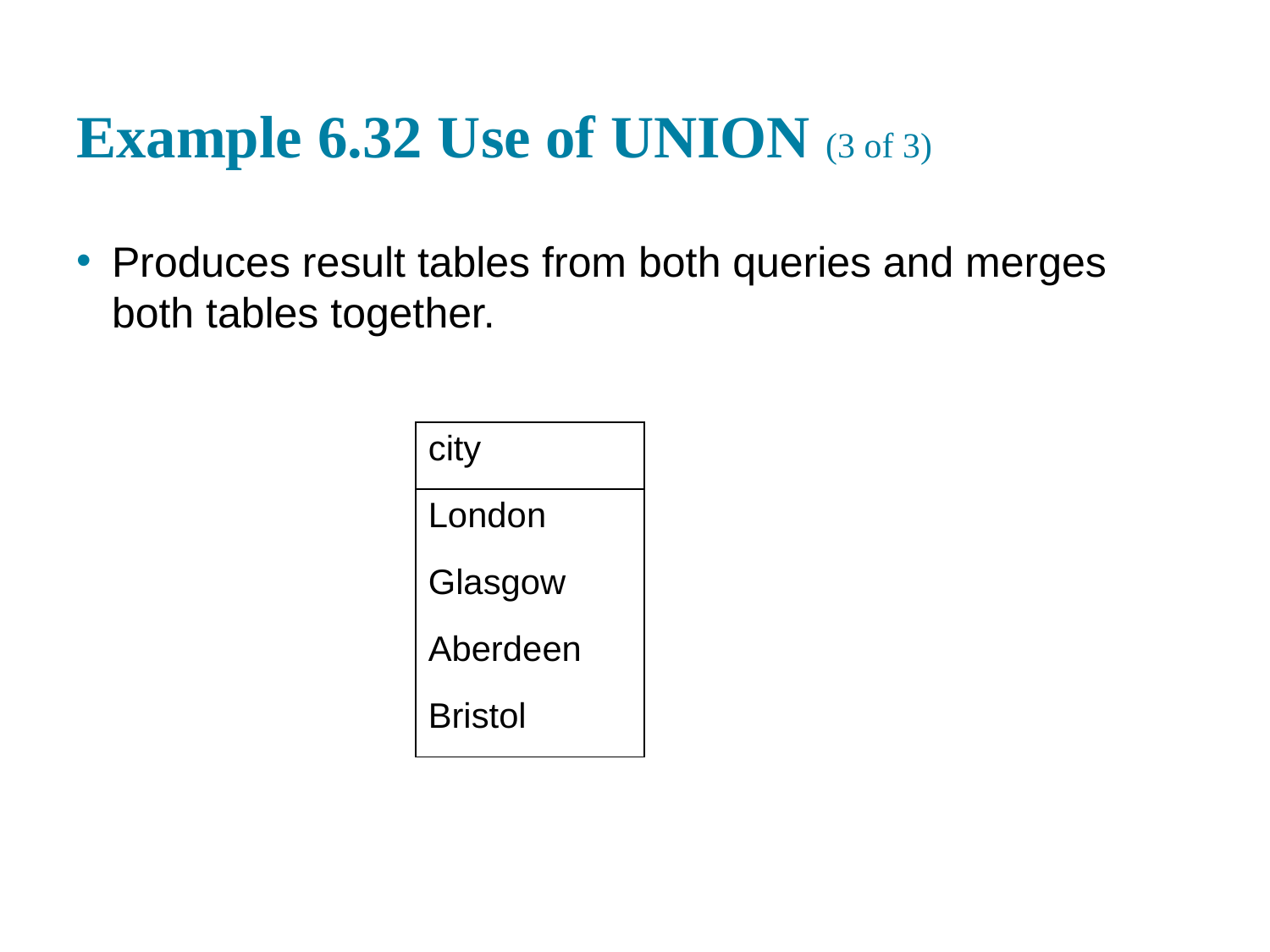

# Example 6.32 Use of UNION (3 of 3)
Produces result tables from both queries and merges both tables together.
| city |
| --- |
| London |
| Glasgow |
| Aberdeen |
| Bristol |